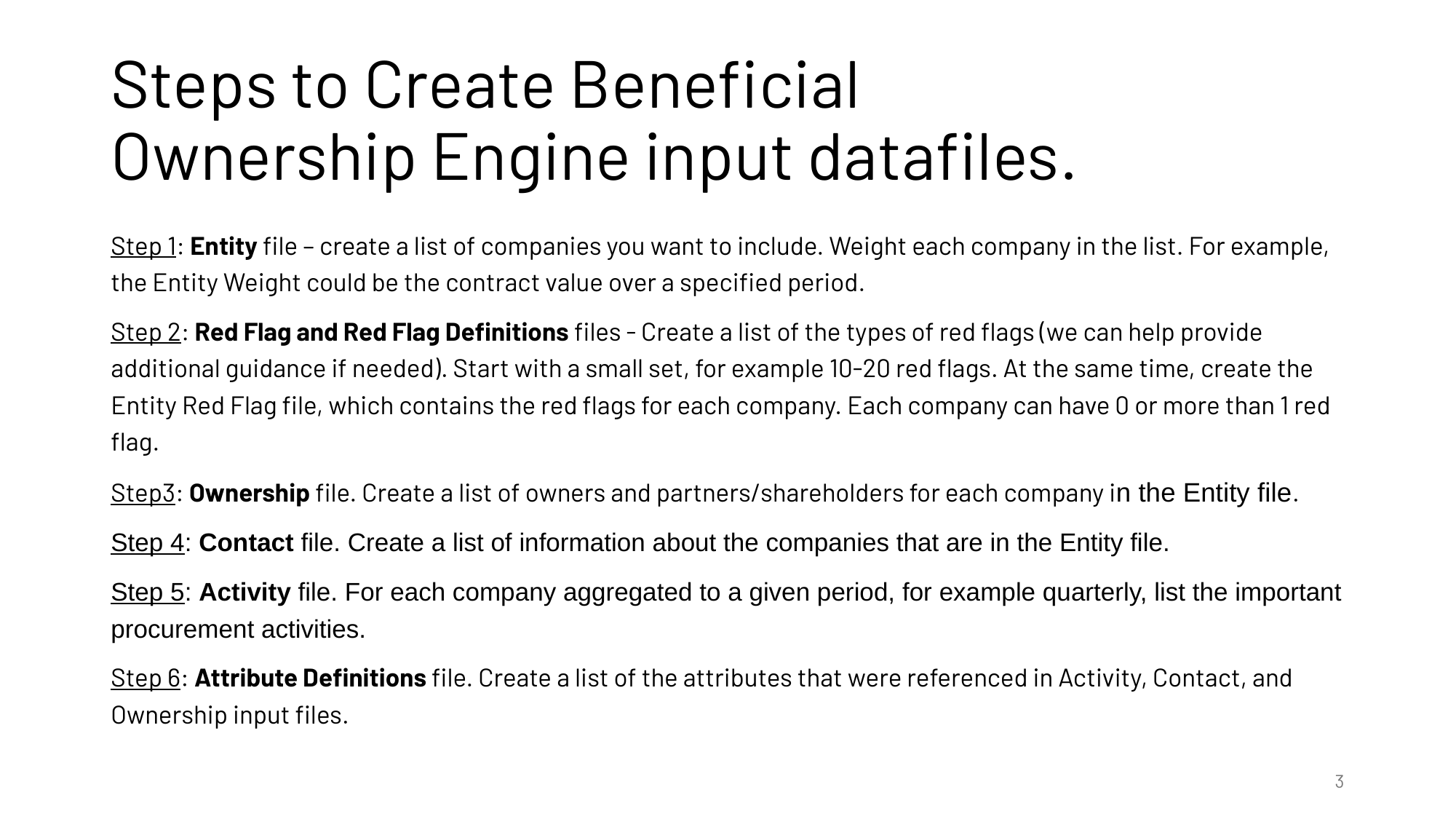

# Steps to Create Beneficial Ownership Engine input datafiles.
Step 1: Entity file – create a list of companies you want to include. Weight each company in the list. For example, the Entity Weight could be the contract value over a specified period.
Step 2: Red Flag and Red Flag Definitions files - Create a list of the types of red flags (we can help provide additional guidance if needed). Start with a small set, for example 10-20 red flags. At the same time, create the Entity Red Flag file, which contains the red flags for each company. Each company can have 0 or more than 1 red flag.
Step3: Ownership file. Create a list of owners and partners/shareholders for each company in the Entity file.
Step 4: Contact file. Create a list of information about the companies that are in the Entity file.
Step 5: Activity file. For each company aggregated to a given period, for example quarterly, list the important procurement activities.
Step 6: Attribute Definitions file. Create a list of the attributes that were referenced in Activity, Contact, and Ownership input files.

3